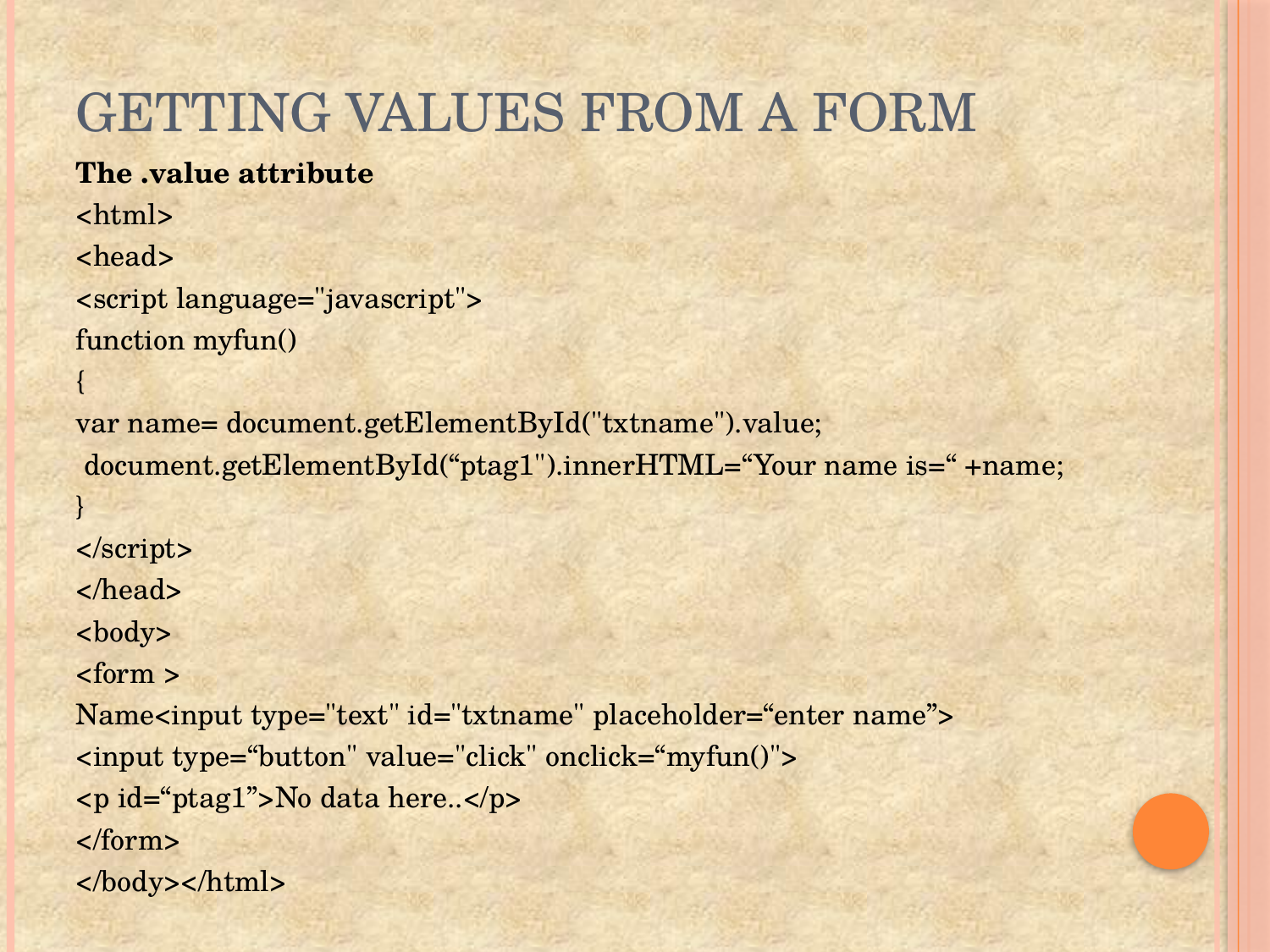

# Getting values from a form
The .value attribute
<html>
<head>
<script language="javascript">
function myfun()
{
var name= document.getElementById("txtname").value;
 document.getElementById(“ptag1").innerHTML=“Your name is=“ +name;
}
</script>
</head>
<body>
<form >
Name<input type="text" id="txtname" placeholder=“enter name”>
<input type=“button" value="click" onclick=“myfun()">
<p id=“ptag1”>No data here..</p>
</form>
</body></html>